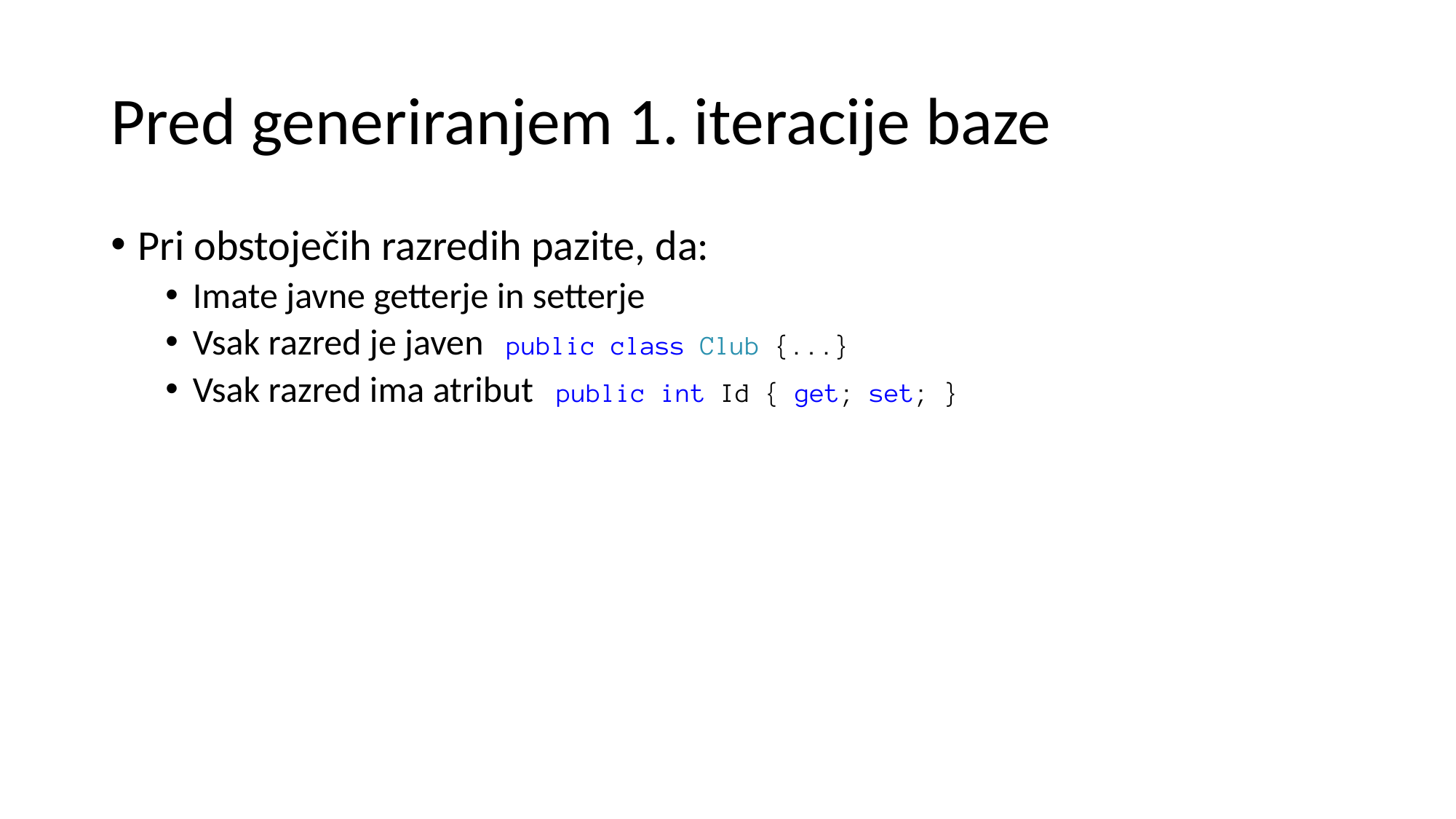

# Pred generiranjem 1. iteracije baze
Pri obstoječih razredih pazite, da:
Imate javne getterje in setterje
Vsak razred je javen  public class Club {...}
Vsak razred ima atribut  public int Id { get; set; }